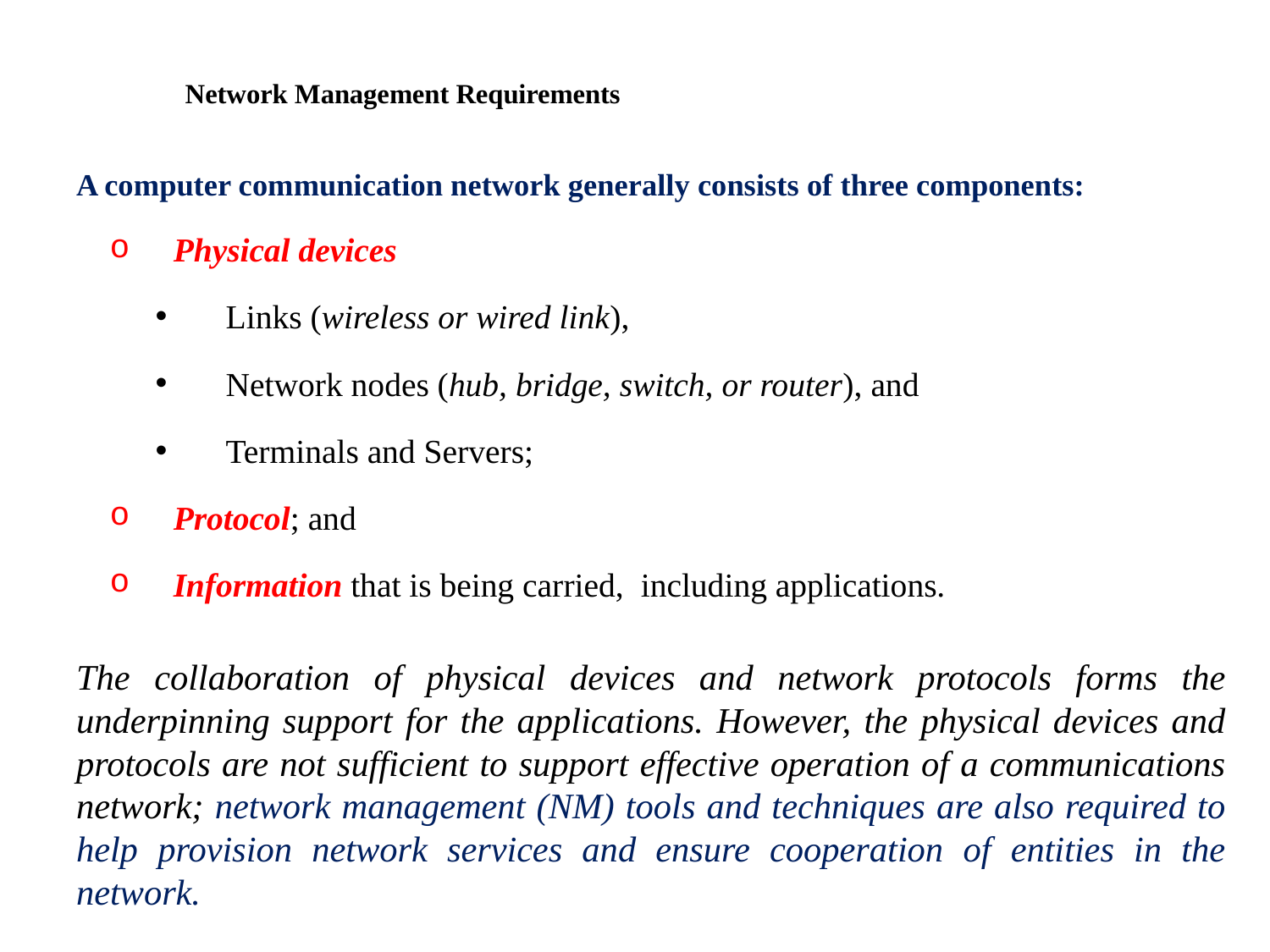

# Network Management Requirements
A computer communication network generally consists of three components:
Physical devices
Links (wireless or wired link),
Network nodes (hub, bridge, switch, or router), and
Terminals and Servers;
Protocol; and
Information that is being carried,  including applications.

The collaboration of physical devices and network protocols forms the underpinning support for the applications. However, the physical devices and protocols are not sufficient to support effective operation of a communications network; network management (NM) tools and techniques are also required to help provision network services and ensure cooperation of entities in the network.